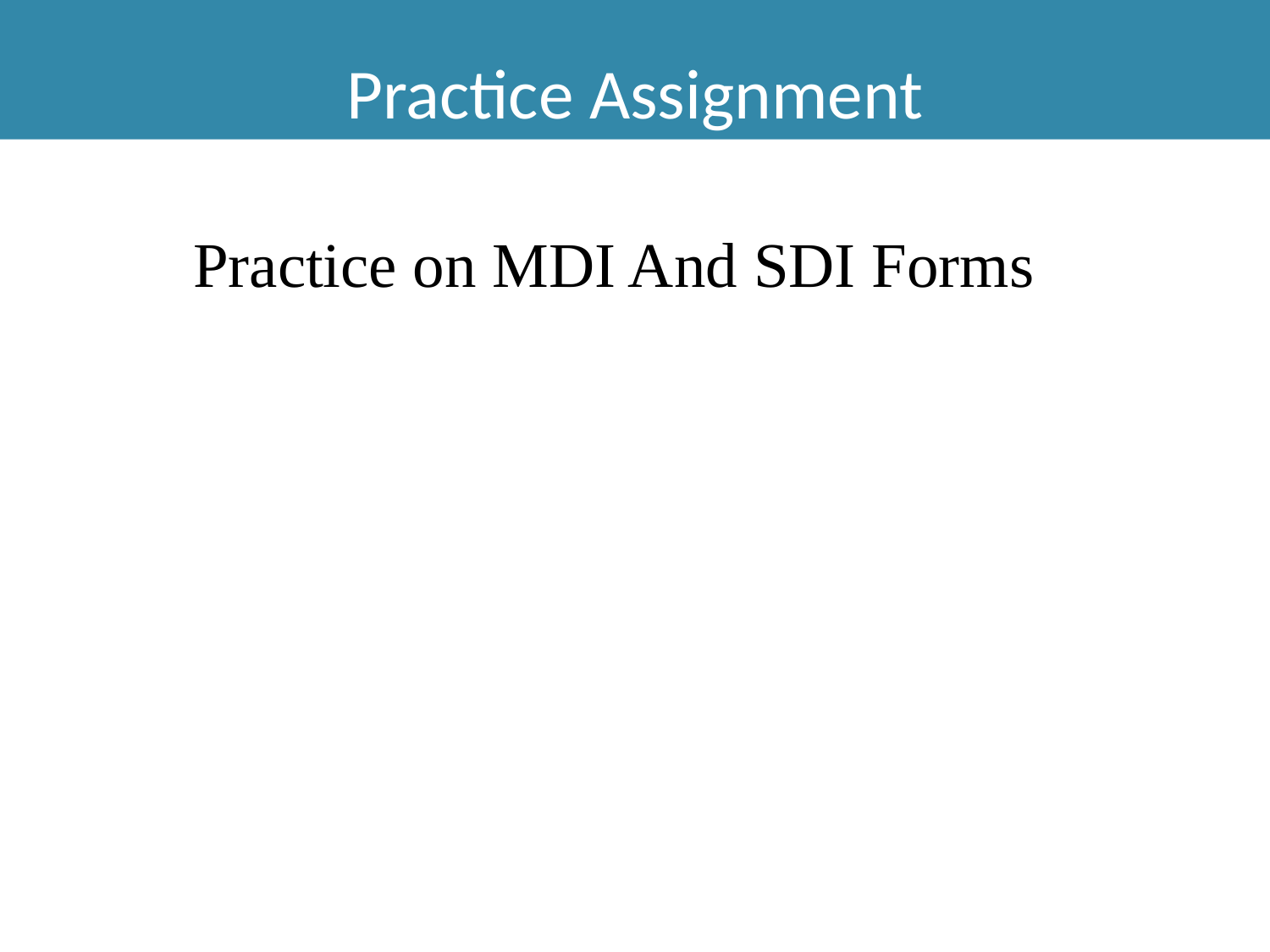

Practice Assignment

Practice on MDI And SDI Forms